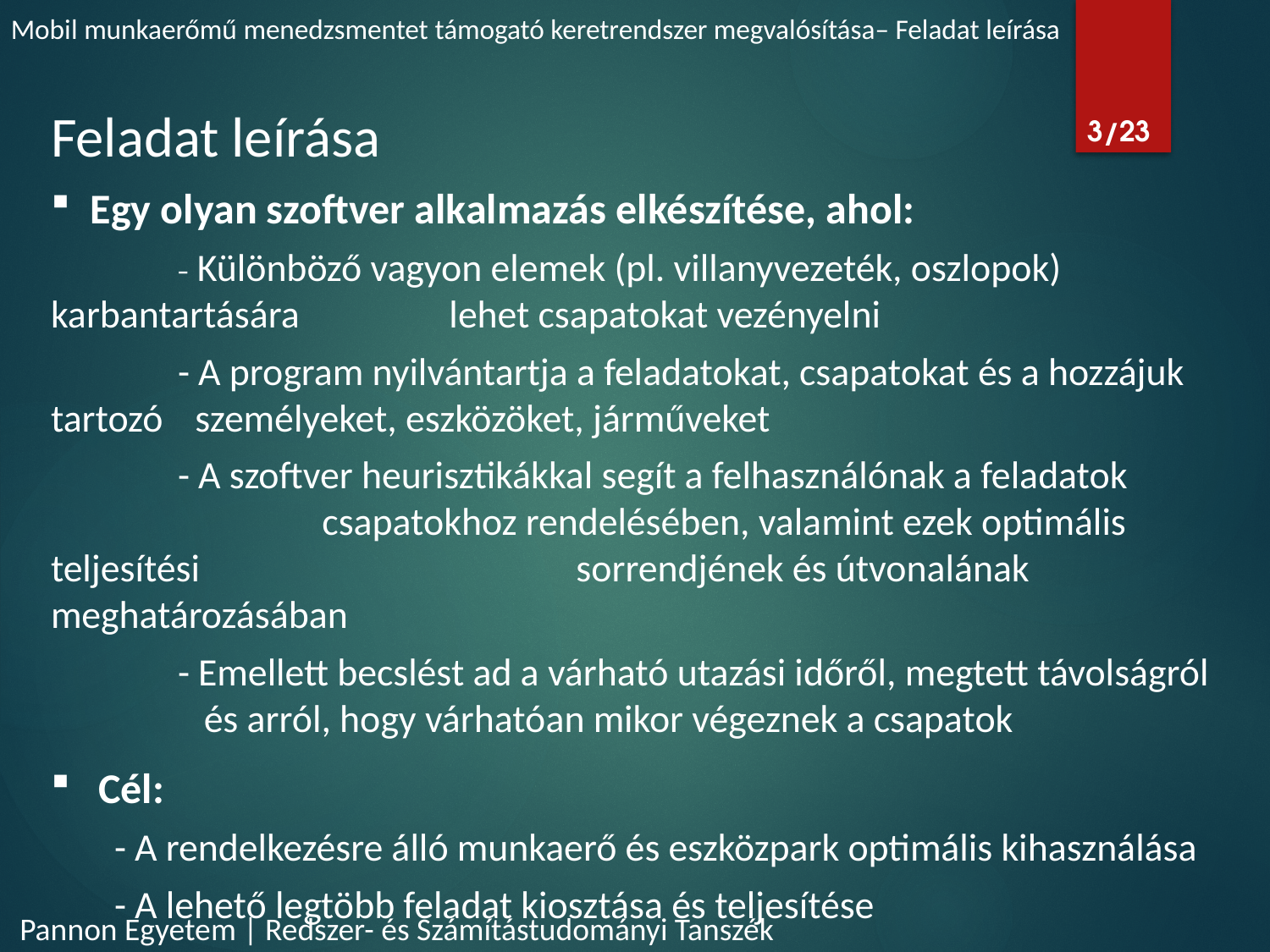

Mobil munkaerőmű menedzsmentet támogató keretrendszer megvalósítása– Feladat leírása
3/23
Feladat leírása

Egy olyan szoftver alkalmazás elkészítése, ahol:
	- Különböző vagyon elemek (pl. villanyvezeték, oszlopok) karbantartására 	  lehet csapatokat vezényelni
	- A program nyilvántartja a feladatokat, csapatokat és a hozzájuk tartozó 	  személyeket, eszközöket, járműveket
	- A szoftver heurisztikákkal segít a felhasználónak a feladatok 		  	  csapatokhoz rendelésében, valamint ezek optimális teljesítési 		  	  sorrendjének és útvonalának meghatározásában
	- Emellett becslést ad a várható utazási időről, megtett távolságról
	   és arról, hogy várhatóan mikor végeznek a csapatok
Cél:
- A rendelkezésre álló munkaerő és eszközpark optimális kihasználása
- A lehető legtöbb feladat kiosztása és teljesítése
Pannon Egyetem | Redszer- és Számítástudományi Tanszék